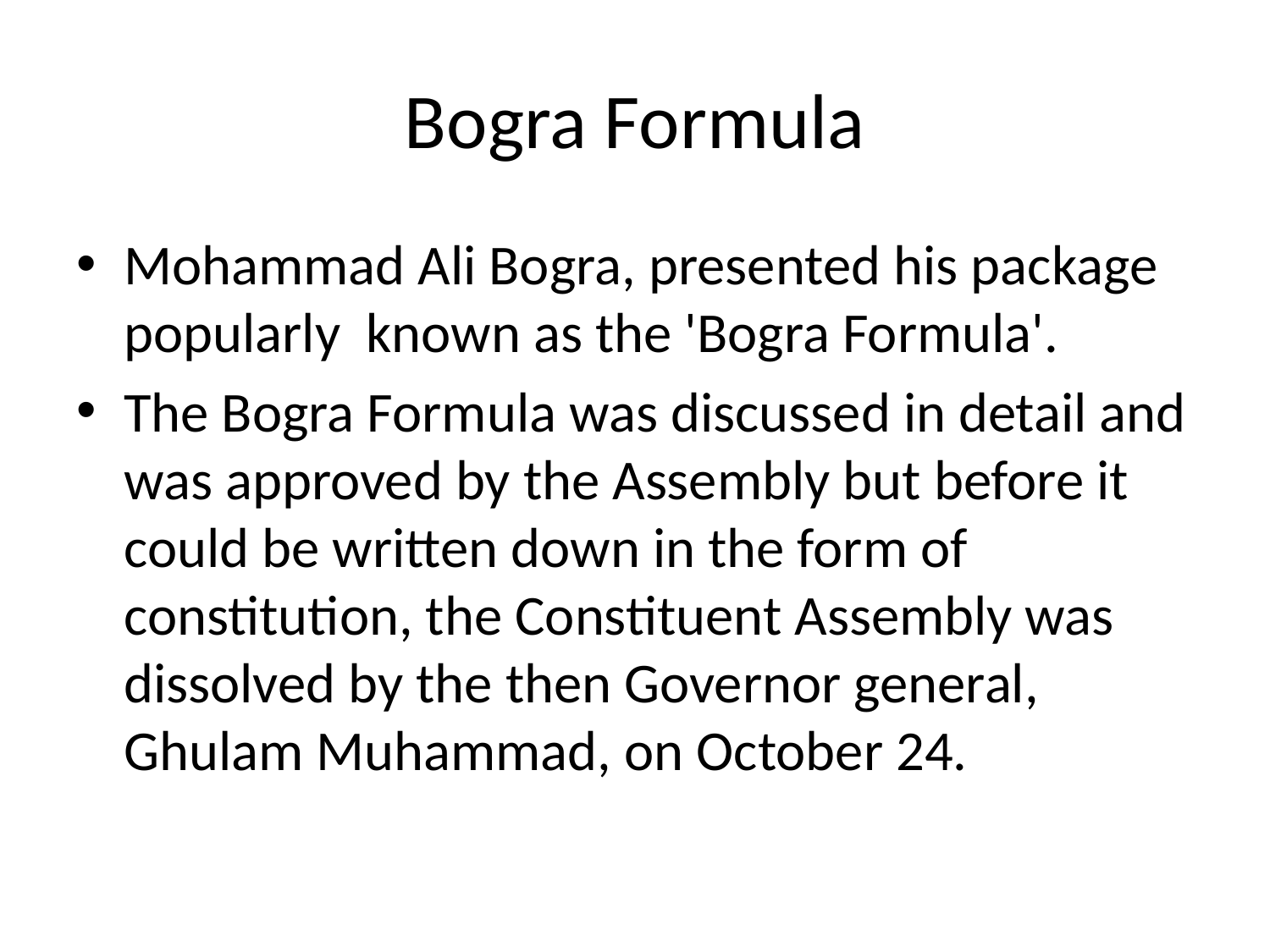

# Bogra Formula
Mohammad Ali Bogra, presented his package popularly  known as the 'Bogra Formula'.
The Bogra Formula was discussed in detail and was approved by the Assembly but before it could be written down in the form of constitution, the Constituent Assembly was dissolved by the then Governor general, Ghulam Muhammad, on October 24.